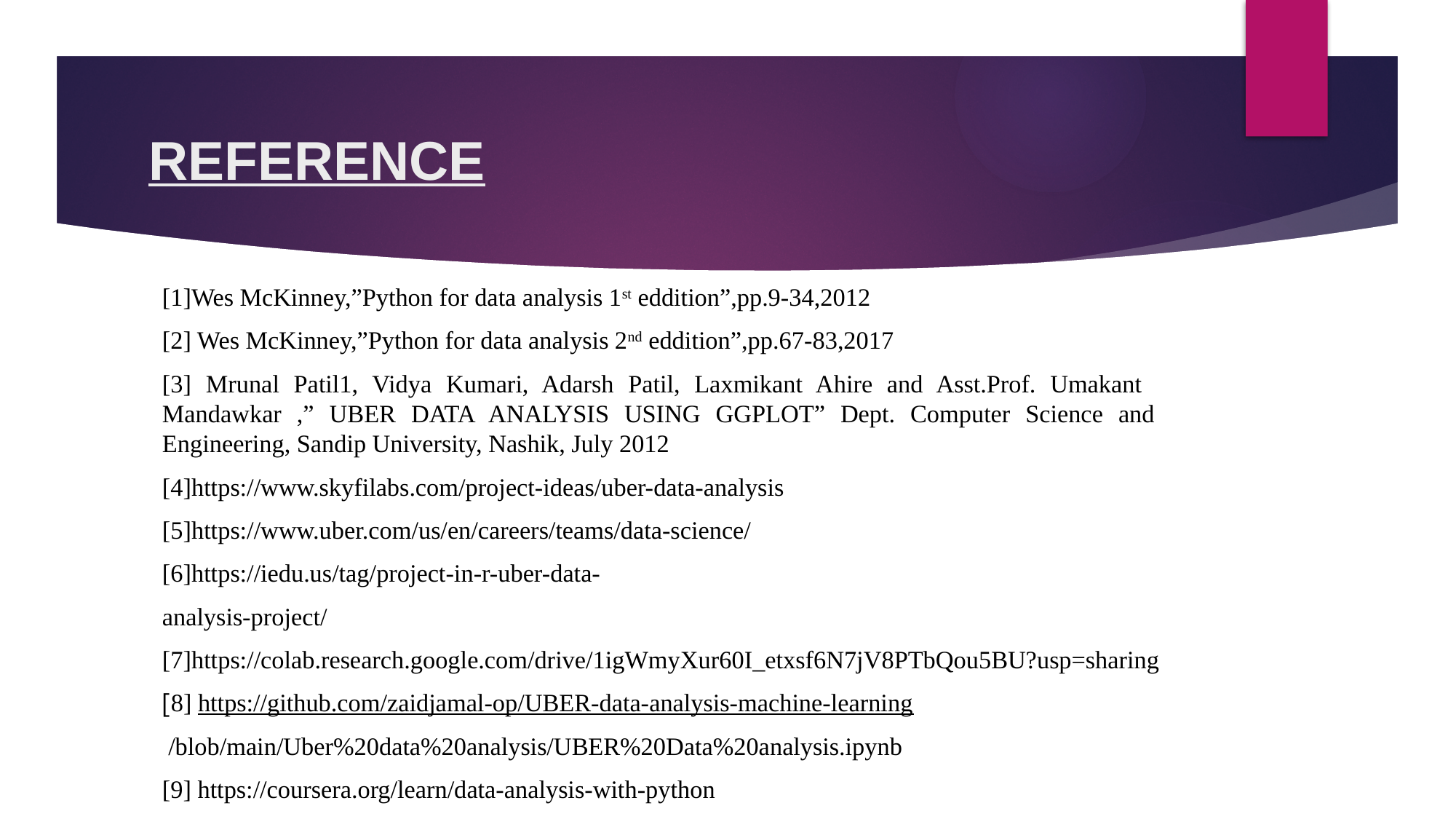

# REFERENCE
[1]Wes McKinney,”Python for data analysis 1st eddition”,pp.9-34,2012
[2] Wes McKinney,”Python for data analysis 2nd eddition”,pp.67-83,2017
[3] Mrunal Patil1, Vidya Kumari, Adarsh Patil, Laxmikant Ahire and Asst.Prof. Umakant    Mandawkar ,” UBER DATA ANALYSIS USING GGPLOT” Dept. Computer Science and   Engineering, Sandip University, Nashik, July 2012
[4]https://www.skyfilabs.com/project-ideas/uber-data-analysis
[5]https://www.uber.com/us/en/careers/teams/data-science/
[6]https://iedu.us/tag/project-in-r-uber-data-
analysis-project/
[7]https://colab.research.google.com/drive/1igWmyXur60I_etxsf6N7jV8PTbQou5BU?usp=sharing
[8] https://github.com/zaidjamal-op/UBER-data-analysis-machine-learning
 /blob/main/Uber%20data%20analysis/UBER%20Data%20analysis.ipynb
[9] https://coursera.org/learn/data-analysis-with-python